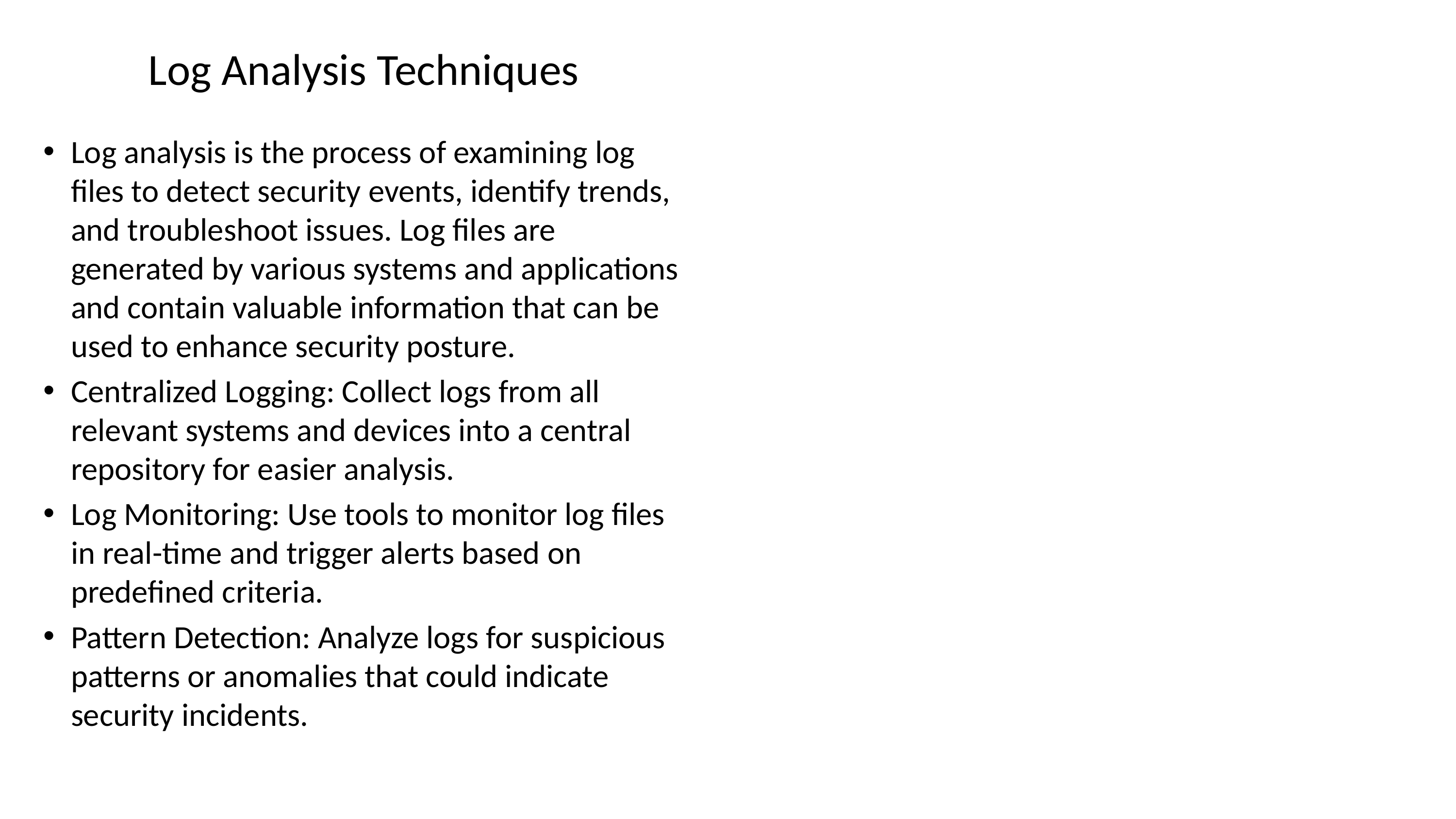

# Log Analysis Techniques
Log analysis is the process of examining log files to detect security events, identify trends, and troubleshoot issues. Log files are generated by various systems and applications and contain valuable information that can be used to enhance security posture.
Centralized Logging: Collect logs from all relevant systems and devices into a central repository for easier analysis.
Log Monitoring: Use tools to monitor log files in real-time and trigger alerts based on predefined criteria.
Pattern Detection: Analyze logs for suspicious patterns or anomalies that could indicate security incidents.